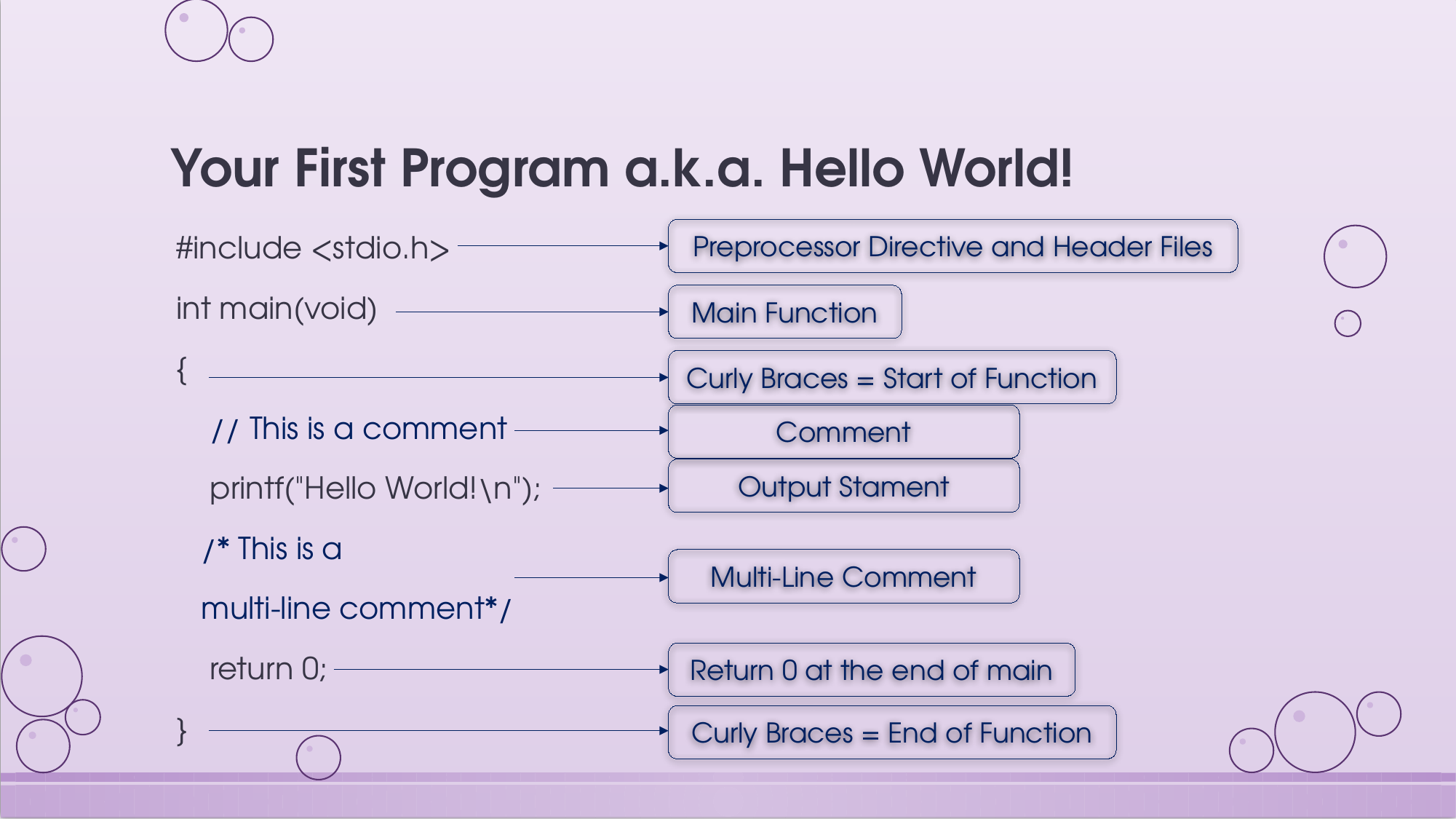

# Your First Program a.k.a. Hello World!
Preprocessor Directive and Header Files
#include <stdio.h>
int main(void)
{
    // This is a comment
    printf("Hello World!\n");
   /* This is a
   multi-line comment*/
    return 0;
}
Main Function
Curly Braces = Start of Function
Comment
Output Stament
Multi-Line Comment
Return 0 at the end of main
Curly Braces = End of Function